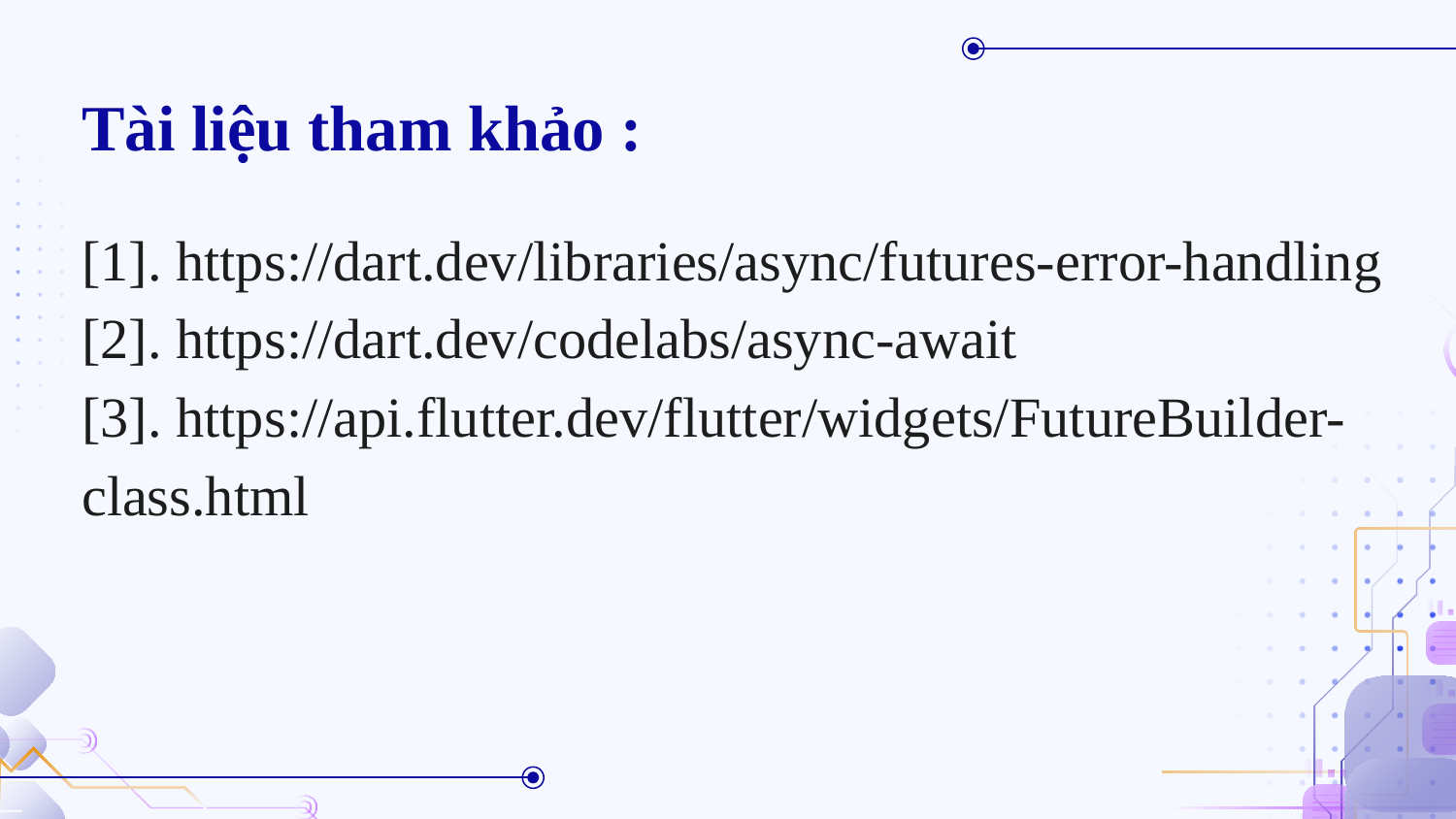

# Tài liệu tham khảo :
[1]. https://dart.dev/libraries/async/futures-error-handling
[2]. https://dart.dev/codelabs/async-await
[3]. https://api.flutter.dev/flutter/widgets/FutureBuilder-class.html